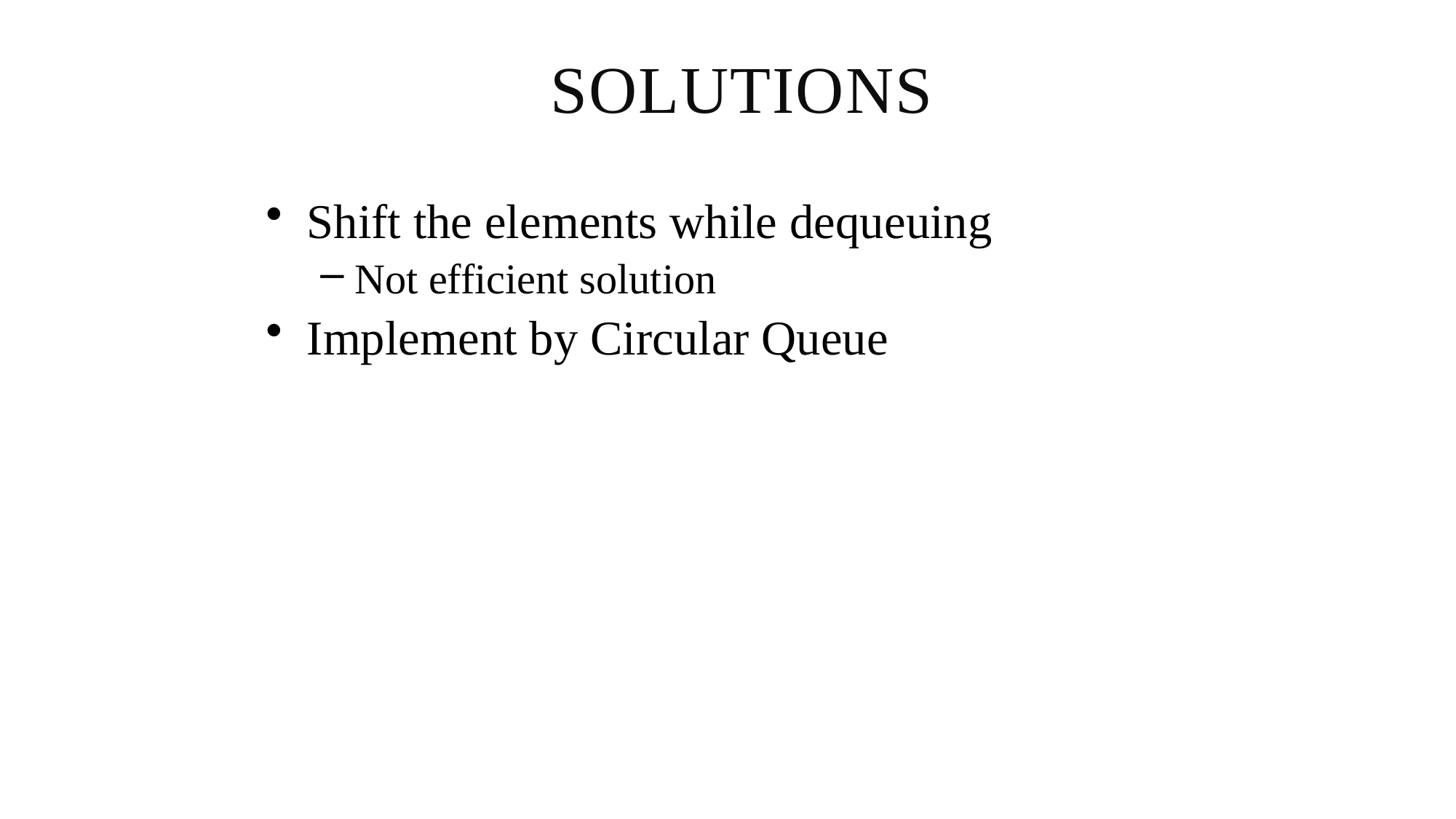

# Solutions
Shift the elements while dequeuing
Not efficient solution
Implement by Circular Queue